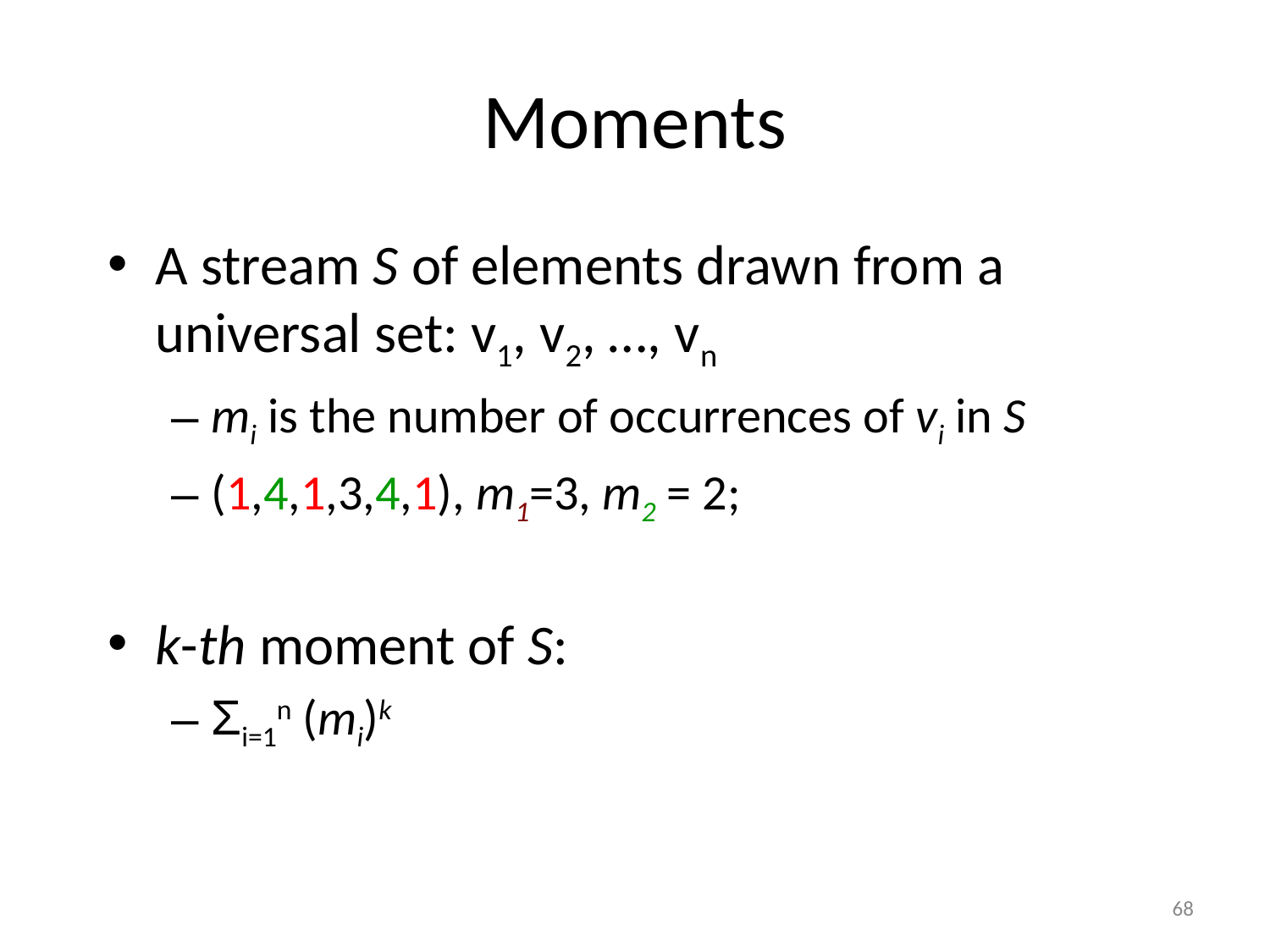

# Moments
A stream S of elements drawn from a universal set: v1, v2, …, vn
mi is the number of occurrences of vi in S
(1,4,1,3,4,1), m1=3, m2 = 2;

k-th moment of S:
Σi=1n (mi)k
68